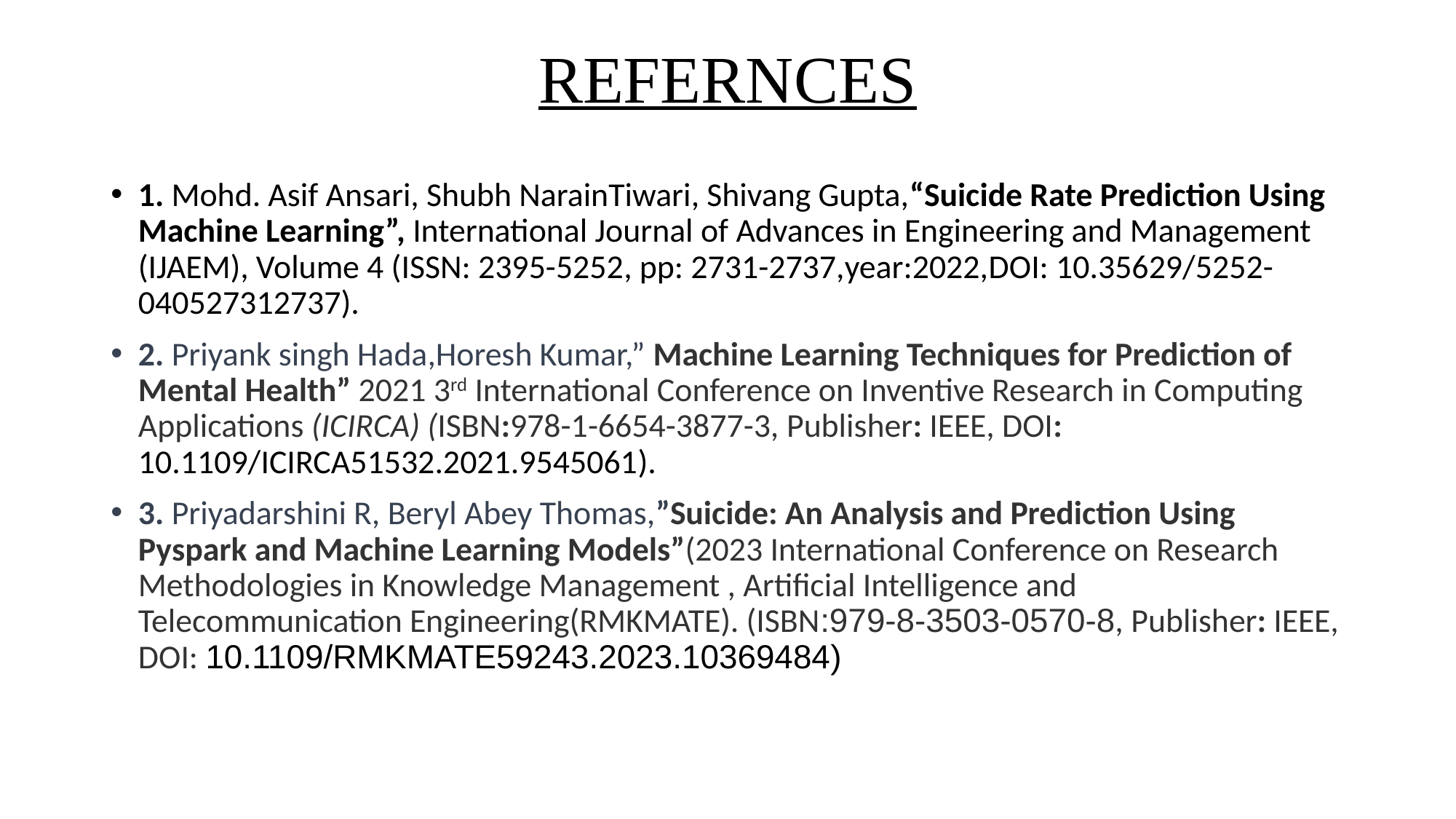

# REFERNCES
1. Mohd. Asif Ansari, Shubh NarainTiwari, Shivang Gupta,“Suicide Rate Prediction Using Machine Learning”, International Journal of Advances in Engineering and Management (IJAEM), Volume 4 (ISSN: 2395-5252, pp: 2731-2737,year:2022,DOI: 10.35629/5252-040527312737).
2. Priyank singh Hada,Horesh Kumar,” Machine Learning Techniques for Prediction of Mental Health” 2021 3rd International Conference on Inventive Research in Computing Applications (ICIRCA) (ISBN:978-1-6654-3877-3, Publisher: IEEE, DOI: 10.1109/ICIRCA51532.2021.9545061).
3. Priyadarshini R, Beryl Abey Thomas,”Suicide: An Analysis and Prediction Using Pyspark and Machine Learning Models”(2023 International Conference on Research Methodologies in Knowledge Management , Artificial Intelligence and Telecommunication Engineering(RMKMATE). (ISBN:979-8-3503-0570-8, Publisher: IEEE, DOI: 10.1109/RMKMATE59243.2023.10369484)